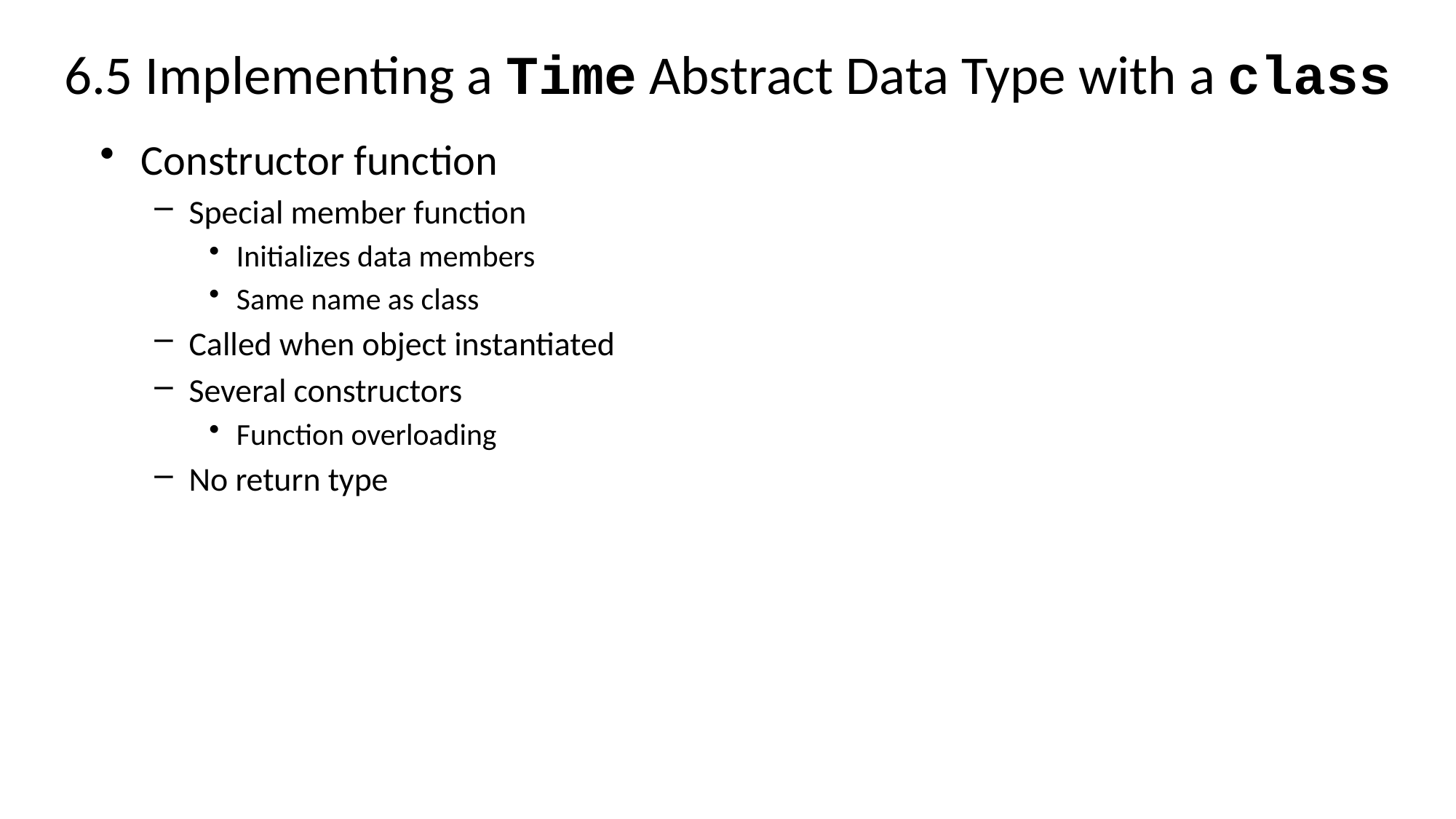

# 6.5 Implementing a Time Abstract Data Type with a class
Constructor function
Special member function
Initializes data members
Same name as class
Called when object instantiated
Several constructors
Function overloading
No return type